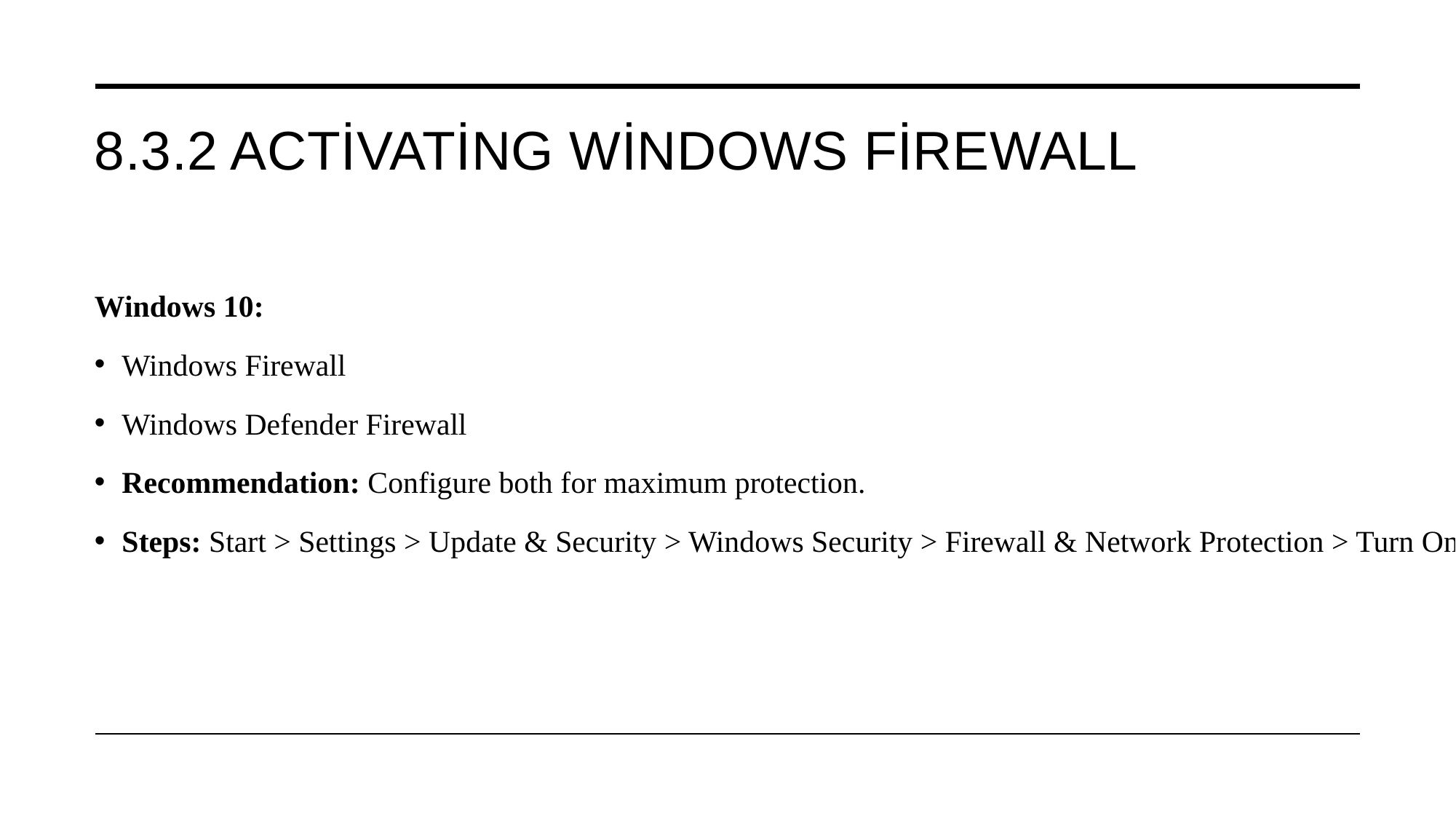

# 8.3.2 Activating Windows Firewall
Windows 10:
Windows Firewall
Windows Defender Firewall
Recommendation: Configure both for maximum protection.
Steps: Start > Settings > Update & Security > Windows Security > Firewall & Network Protection > Turn On.